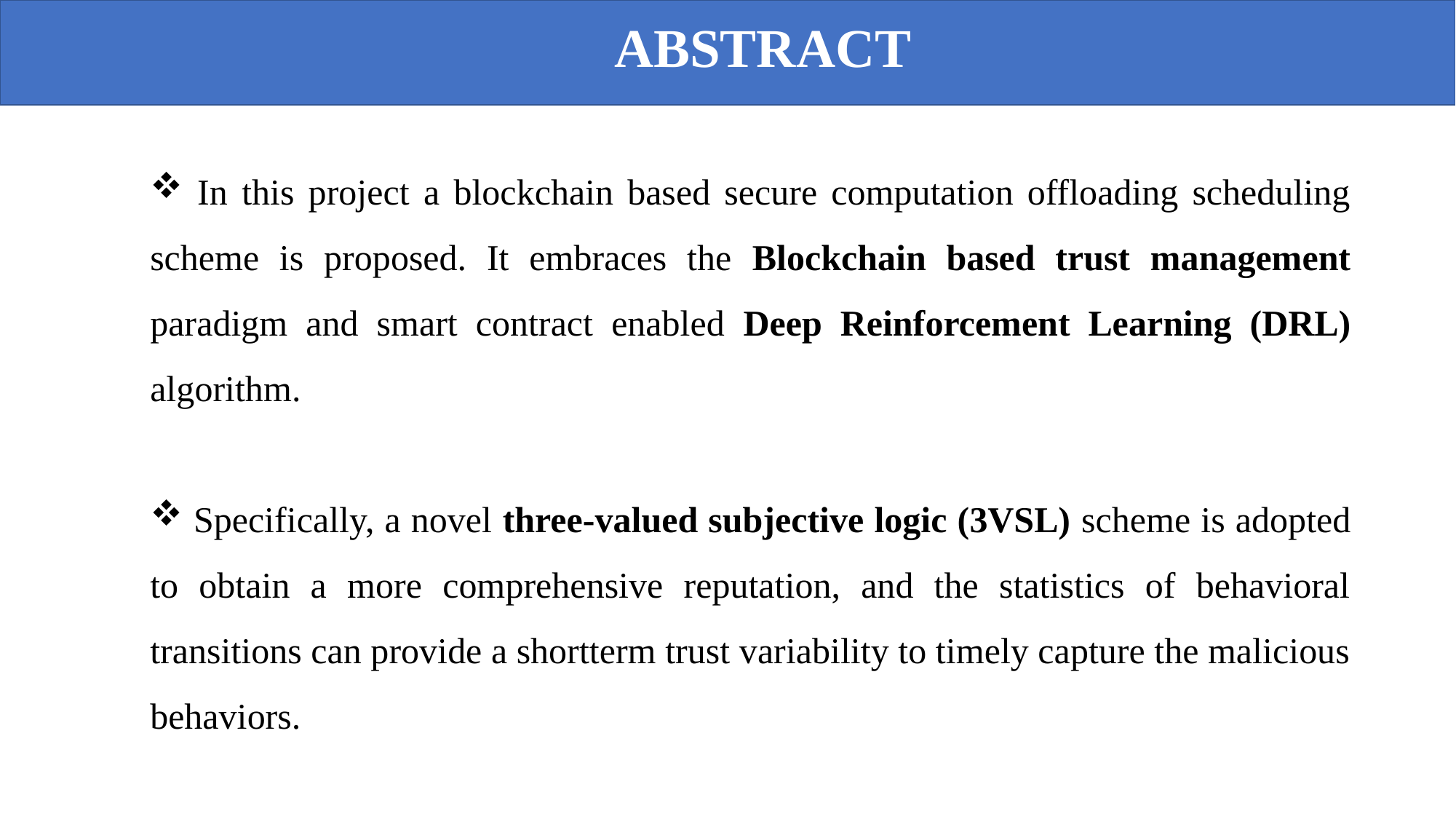

ABSTRACT

 In this project a blockchain based secure computation offloading scheduling scheme is proposed. It embraces the Blockchain based trust management paradigm and smart contract enabled Deep Reinforcement Learning (DRL) algorithm.

 Specifically, a novel three-valued subjective logic (3VSL) scheme is adopted to obtain a more comprehensive reputation, and the statistics of behavioral transitions can provide a shortterm trust variability to timely capture the malicious behaviors.